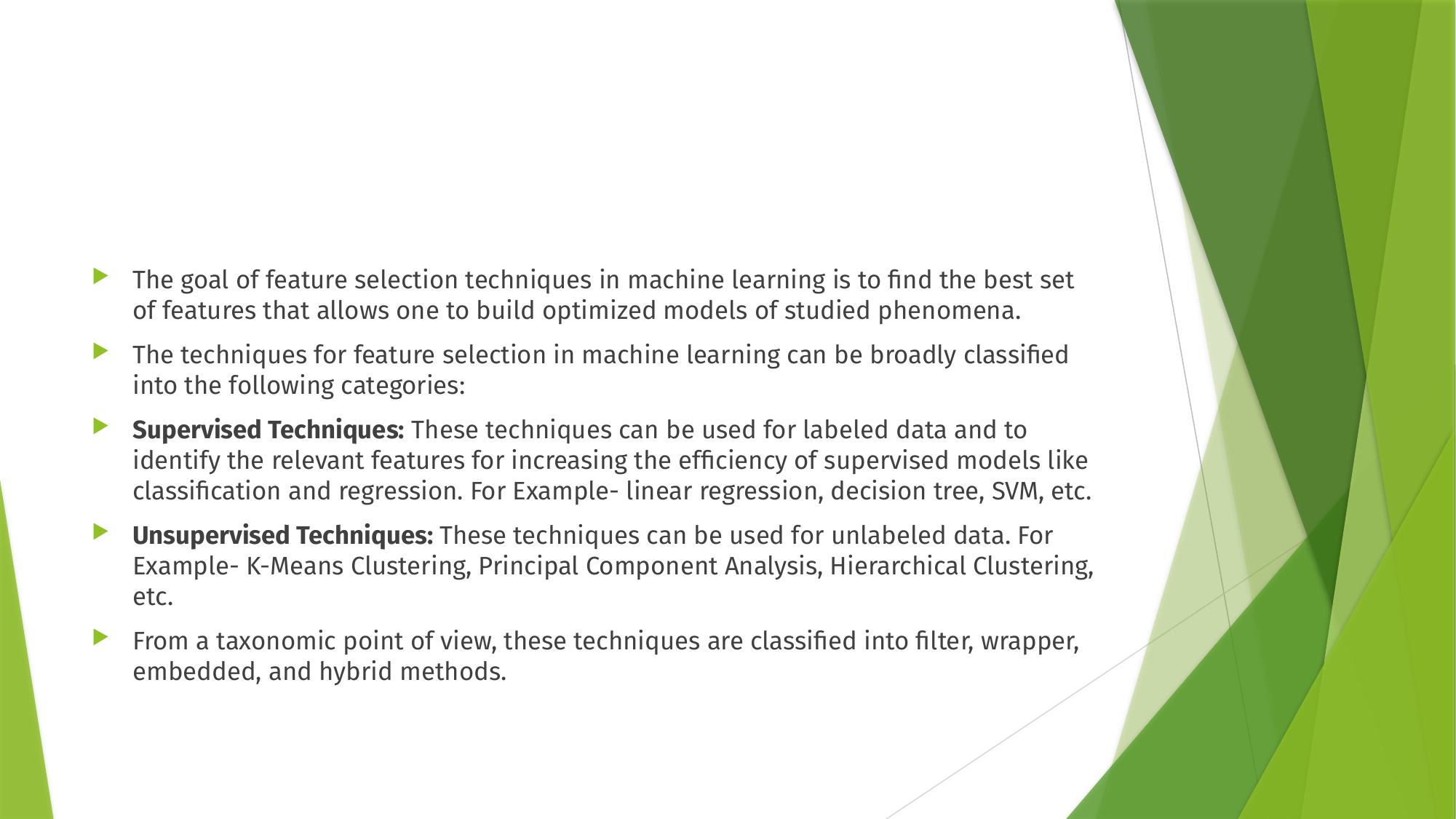

#
The goal of feature selection techniques in machine learning is to find the best set of features that allows one to build optimized models of studied phenomena.
The techniques for feature selection in machine learning can be broadly classified into the following categories:
Supervised Techniques: These techniques can be used for labeled data and to identify the relevant features for increasing the efficiency of supervised models like classification and regression. For Example- linear regression, decision tree, SVM, etc.
Unsupervised Techniques: These techniques can be used for unlabeled data. For Example- K-Means Clustering, Principal Component Analysis, Hierarchical Clustering, etc.
From a taxonomic point of view, these techniques are classified into filter, wrapper, embedded, and hybrid methods.